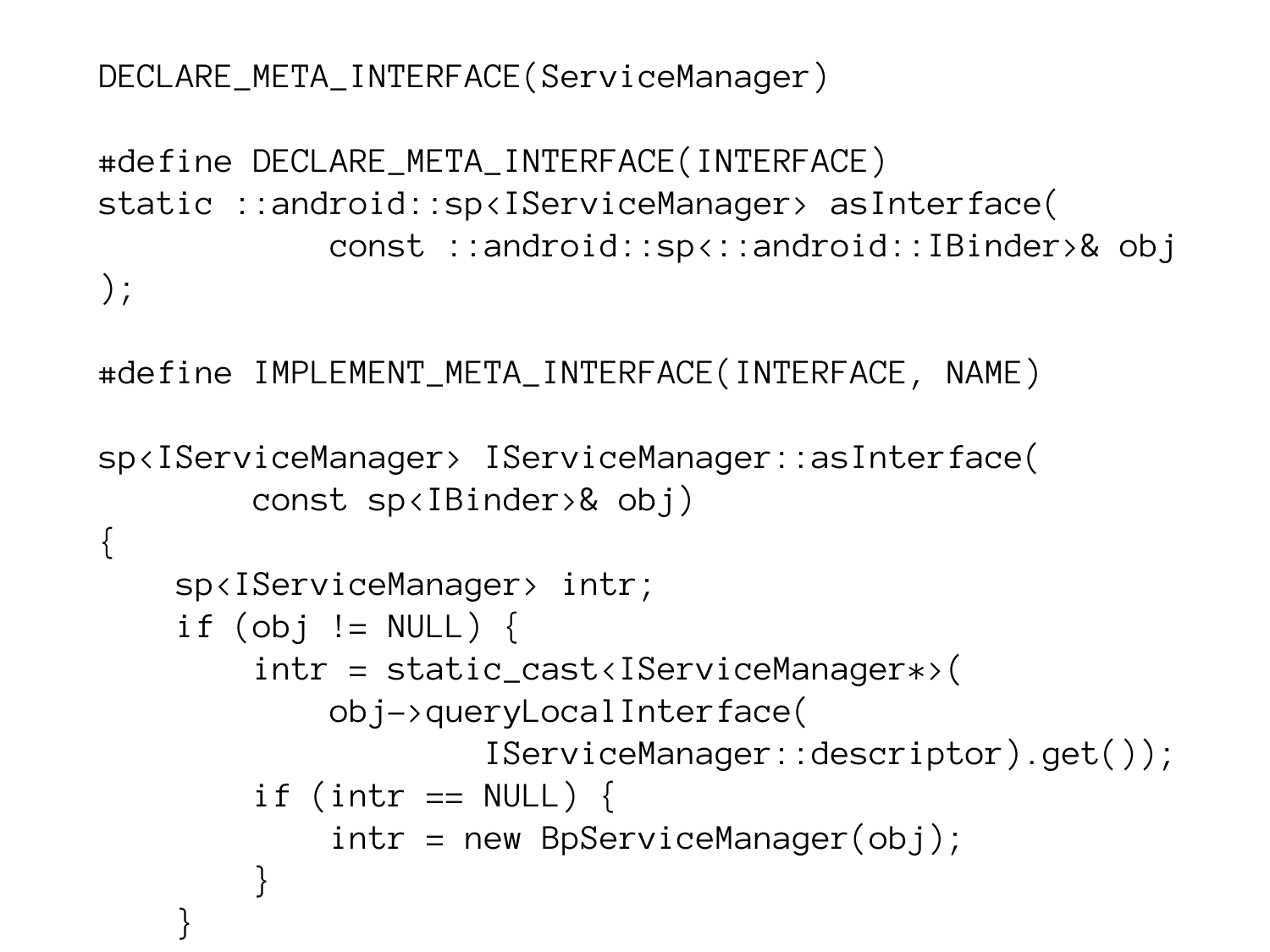

DECLARE_META_INTERFACE(ServiceManager)

#define DECLARE_META_INTERFACE(INTERFACE)
static ::android::sp<IServiceManager> asInterface(
            const ::android::sp<::android::IBinder>& obj
);

#define IMPLEMENT_META_INTERFACE(INTERFACE, NAME)

sp<IServiceManager> IServiceManager::asInterface(
        const sp<IBinder>& obj)
{
    sp<IServiceManager> intr;
    if (obj != NULL) {
        intr = static_cast<IServiceManager*>(
            obj->queryLocalInterface(
                    IServiceManager::descriptor).get());
        if (intr == NULL) {
            intr = new BpServiceManager(obj);
        }
    }
    return intr;
}

IServiceManager::asInterface(obj);